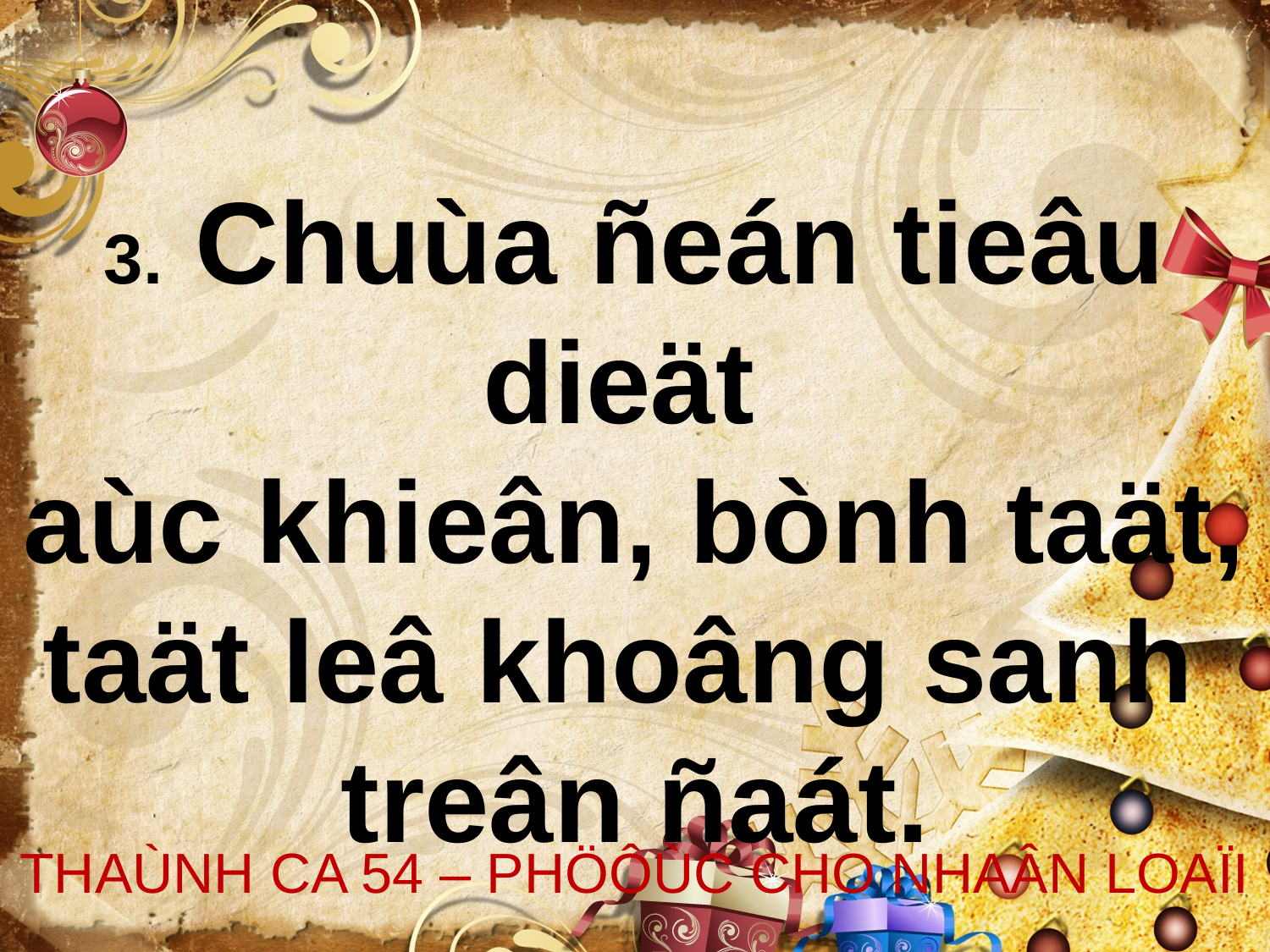

3. Chuùa ñeán tieâu dieät
aùc khieân, bònh taät,
taät leâ khoâng sanh
treân ñaát.
THAÙNH CA 54 – PHÖÔÙC CHO NHAÂN LOAÏI